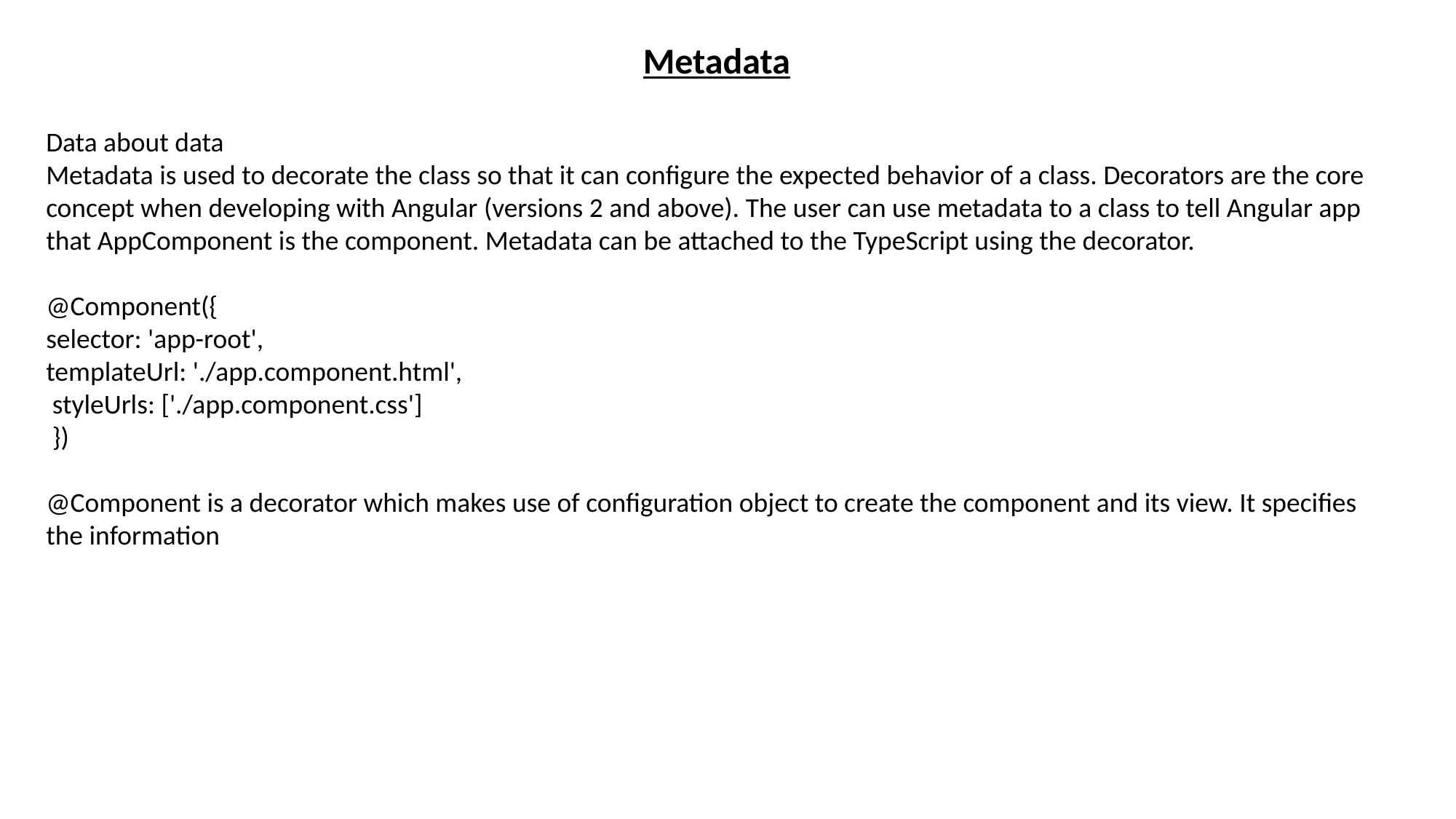

Metadata
Data about data
Metadata is used to decorate the class so that it can configure the expected behavior of a class. Decorators are the core concept when developing with Angular (versions 2 and above). The user can use metadata to a class to tell Angular app that AppComponent is the component. Metadata can be attached to the TypeScript using the decorator.

@Component({
selector: 'app-root',
templateUrl: './app.component.html',
 styleUrls: ['./app.component.css']
 })

@Component is a decorator which makes use of configuration object to create the component and its view. It specifies the information